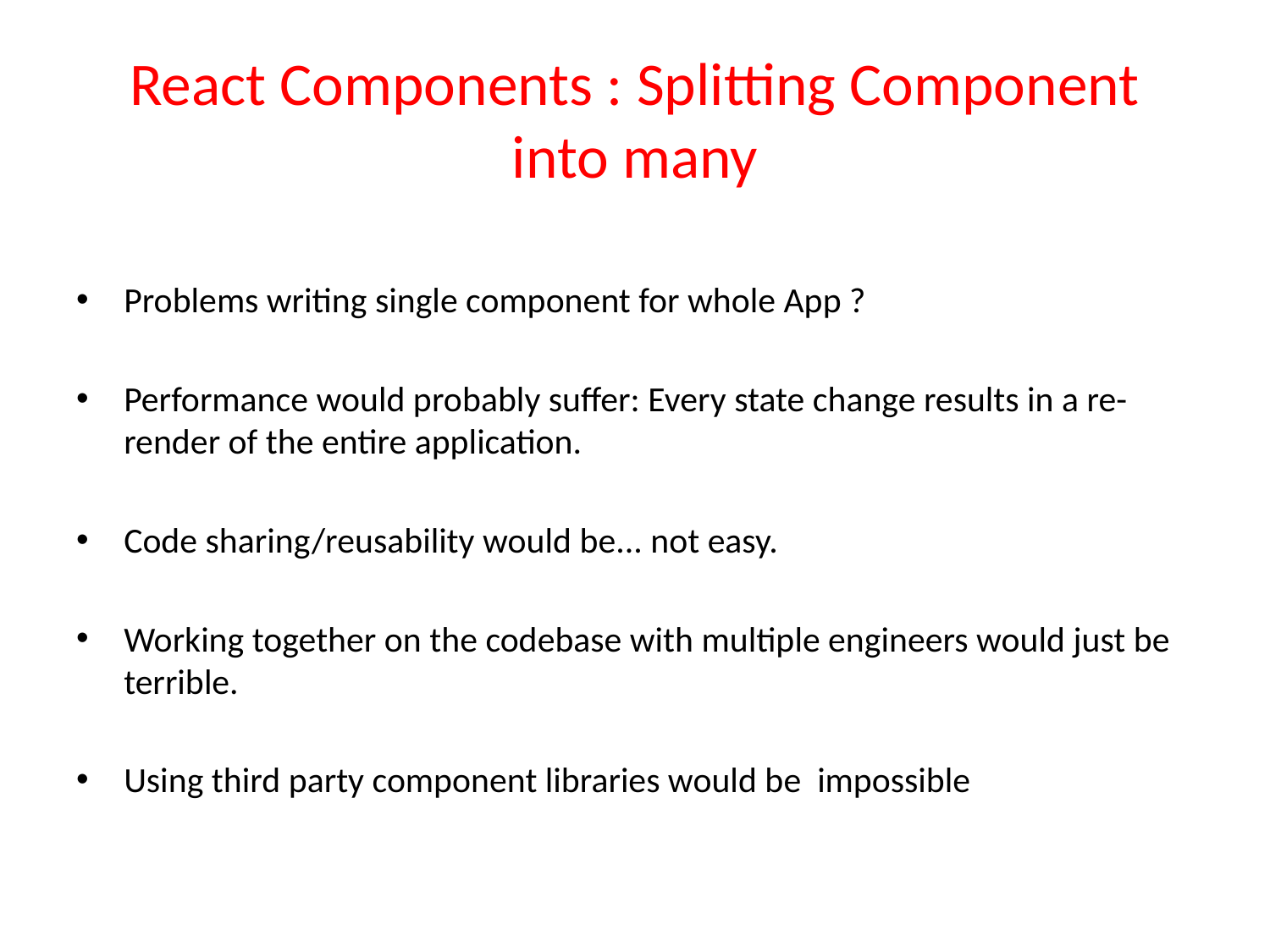

# React Components : Splitting Component into many

Problems writing single component for whole App ?

Performance would probably suffer: Every state change results in a re-render of the entire application.

Code sharing/reusability would be... not easy.

Working together on the codebase with multiple engineers would just be terrible.

Using third party component libraries would be  impossible